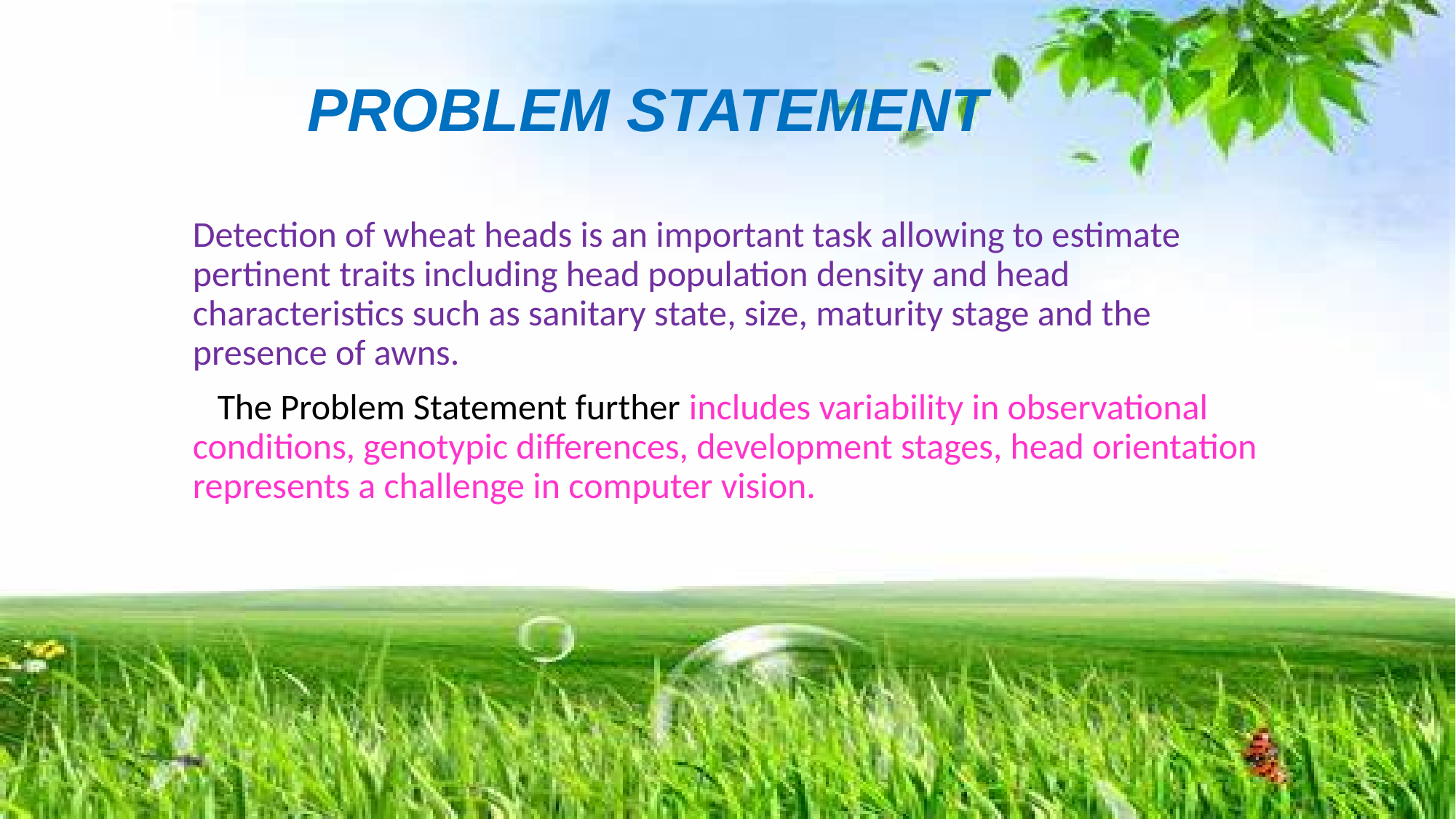

# PROBLEM STATEMENT
Detection of wheat heads is an important task allowing to estimate pertinent traits including head population density and head characteristics such as sanitary state, size, maturity stage and the presence of awns.
   The Problem Statement further includes variability in observational conditions, genotypic differences, development stages, head orientation represents a challenge in computer vision.